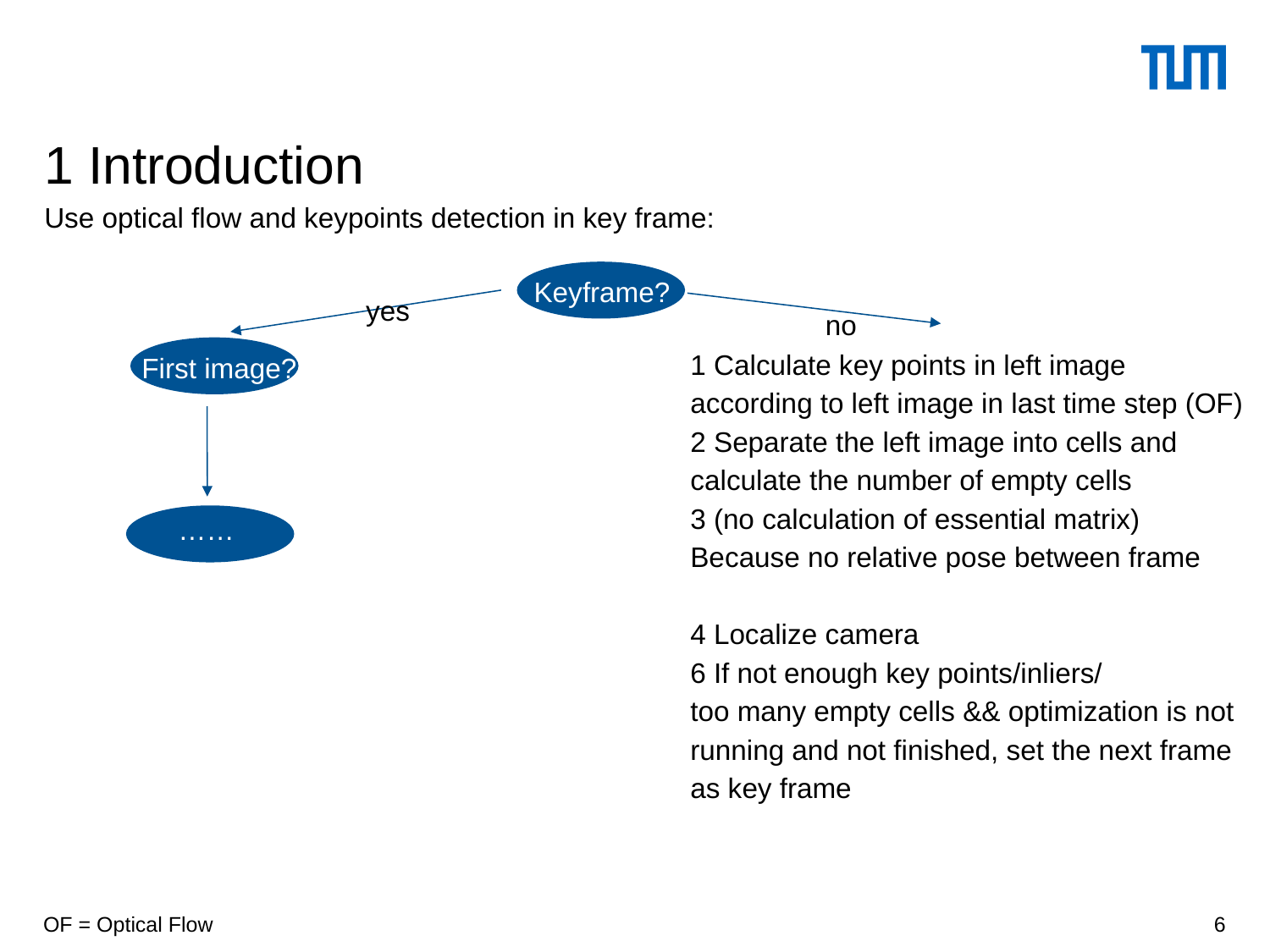

1 Introduction
Use optical flow and keypoints detection in key frame:

Keyframe?
yes

no

1 Calculate key points in left image
according to left image in last time step (OF)
2 Separate the left image into cells and
calculate the number of empty cells
3 (no calculation of essential matrix)
Because no relative pose between frame

4 Localize camera
6 If not enough key points/inliers/
too many empty cells && optimization is not
running and not finished, set the next frame
as key frame

First image?

……
OF = Optical Flow
6